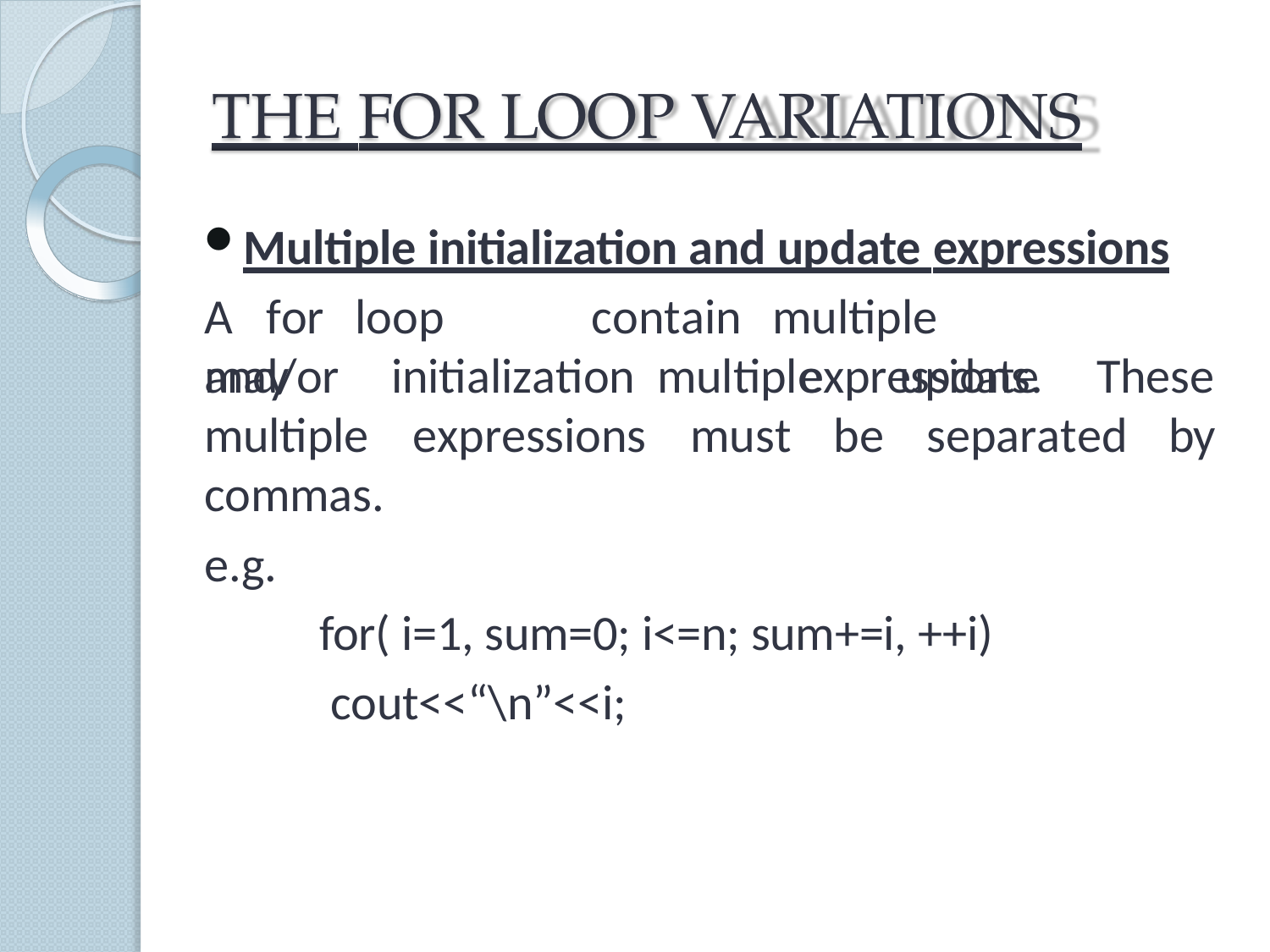

# THE FOR LOOP VARIATIONS

Multiple initialization and update expressions
A	for	loop	may
contain	multiple	initialization  multiple	update
and/or  multiple  commas.
e.g.
expressions.
These
expressions	must	be	separated	by
for( i=1, sum=0; i<=n; sum+=i, ++i)  cout<<“\n”<<i;